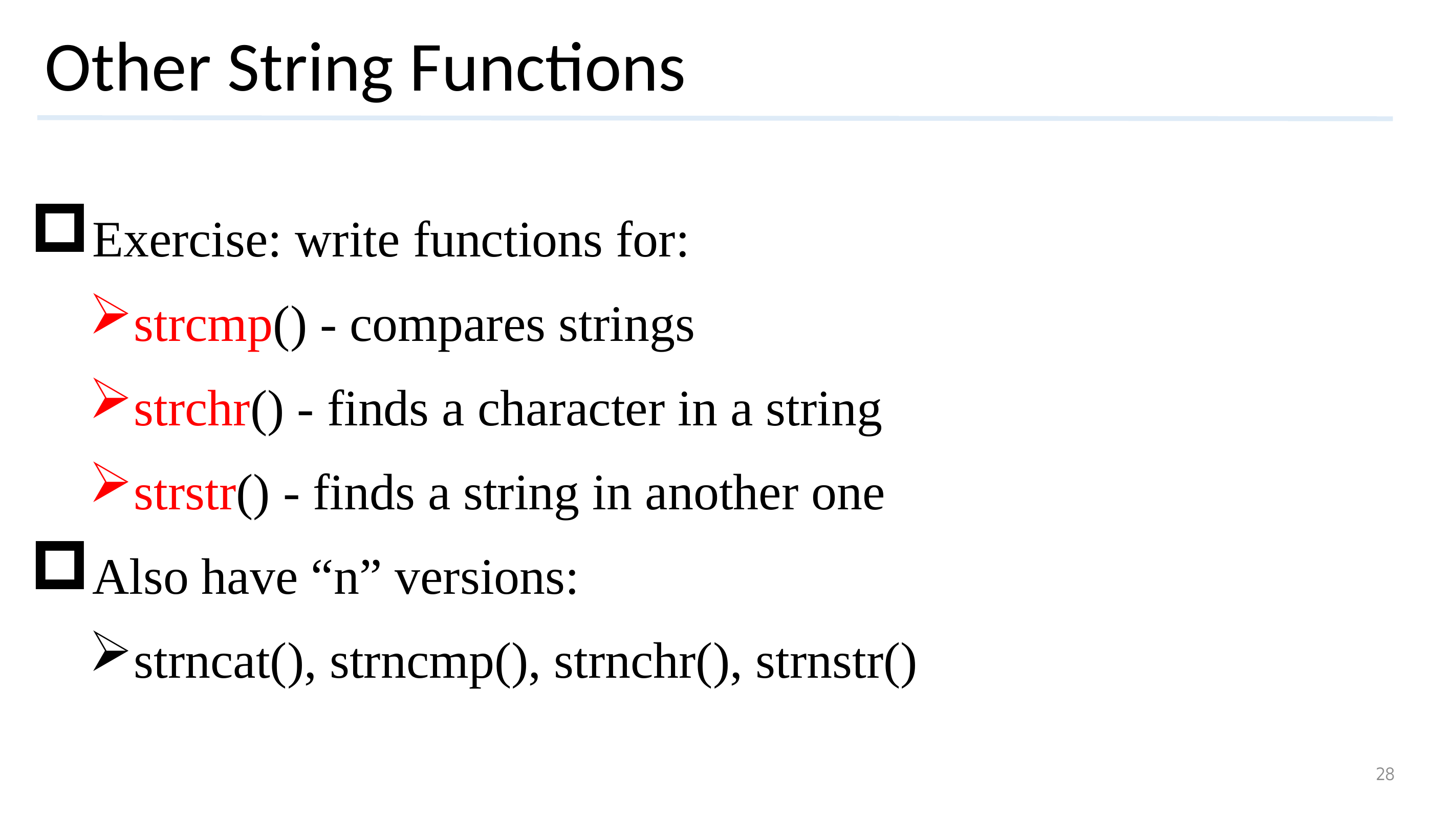

# Other String Functions
Exercise: write functions for:
strcmp() - compares strings
strchr() - finds a character in a string
strstr() - finds a string in another one
Also have “n” versions:
strncat(), strncmp(), strnchr(), strnstr()
28